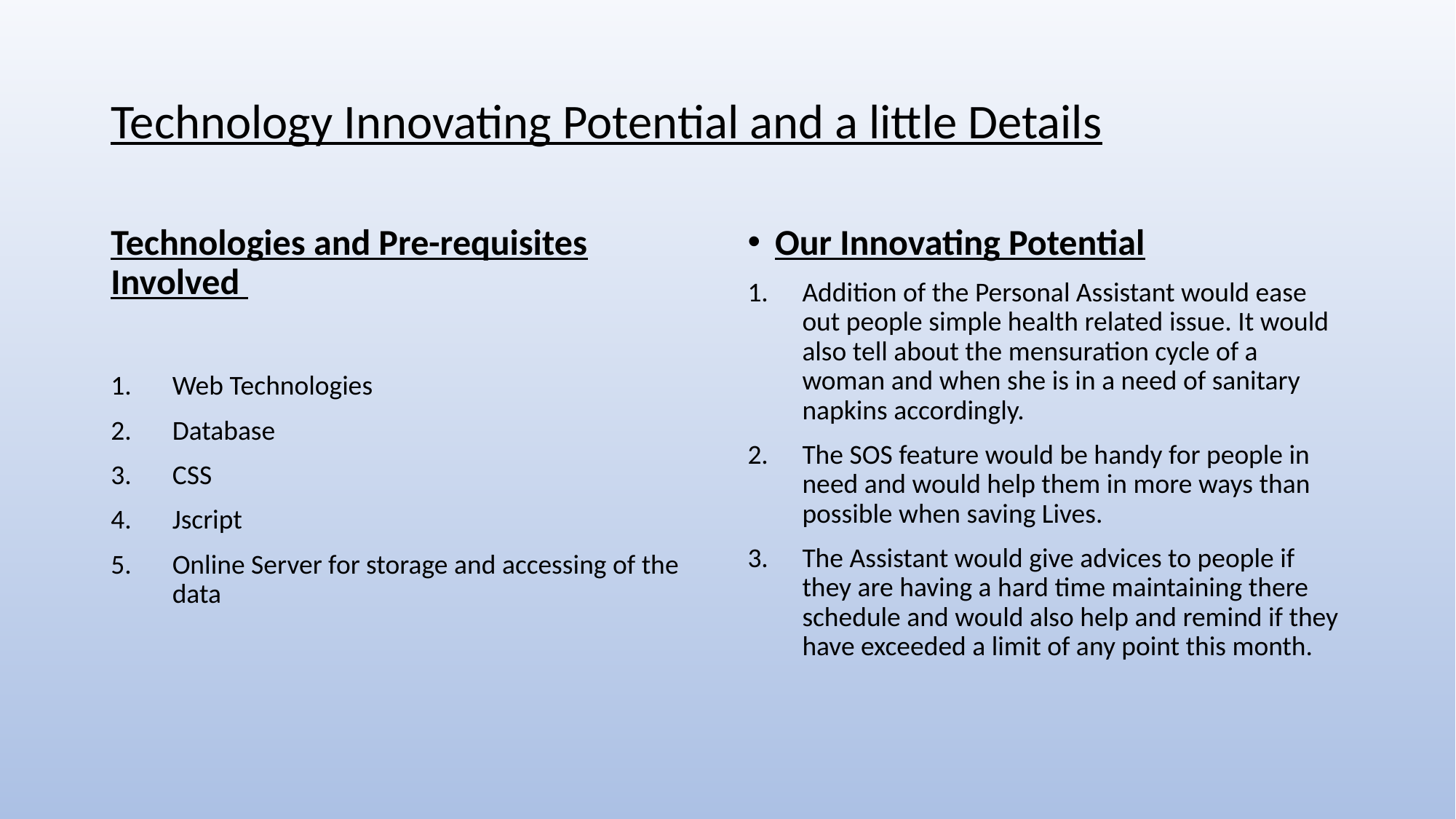

# Technology Innovating Potential and a little Details
Technologies and Pre-requisites Involved

Web Technologies
Database
CSS
Jscript
Online Server for storage and accessing of the data
Our Innovating Potential
Addition of the Personal Assistant would ease out people simple health related issue. It would also tell about the mensuration cycle of a woman and when she is in a need of sanitary napkins accordingly.
The SOS feature would be handy for people in need and would help them in more ways than possible when saving Lives.
The Assistant would give advices to people if they are having a hard time maintaining there schedule and would also help and remind if they have exceeded a limit of any point this month.